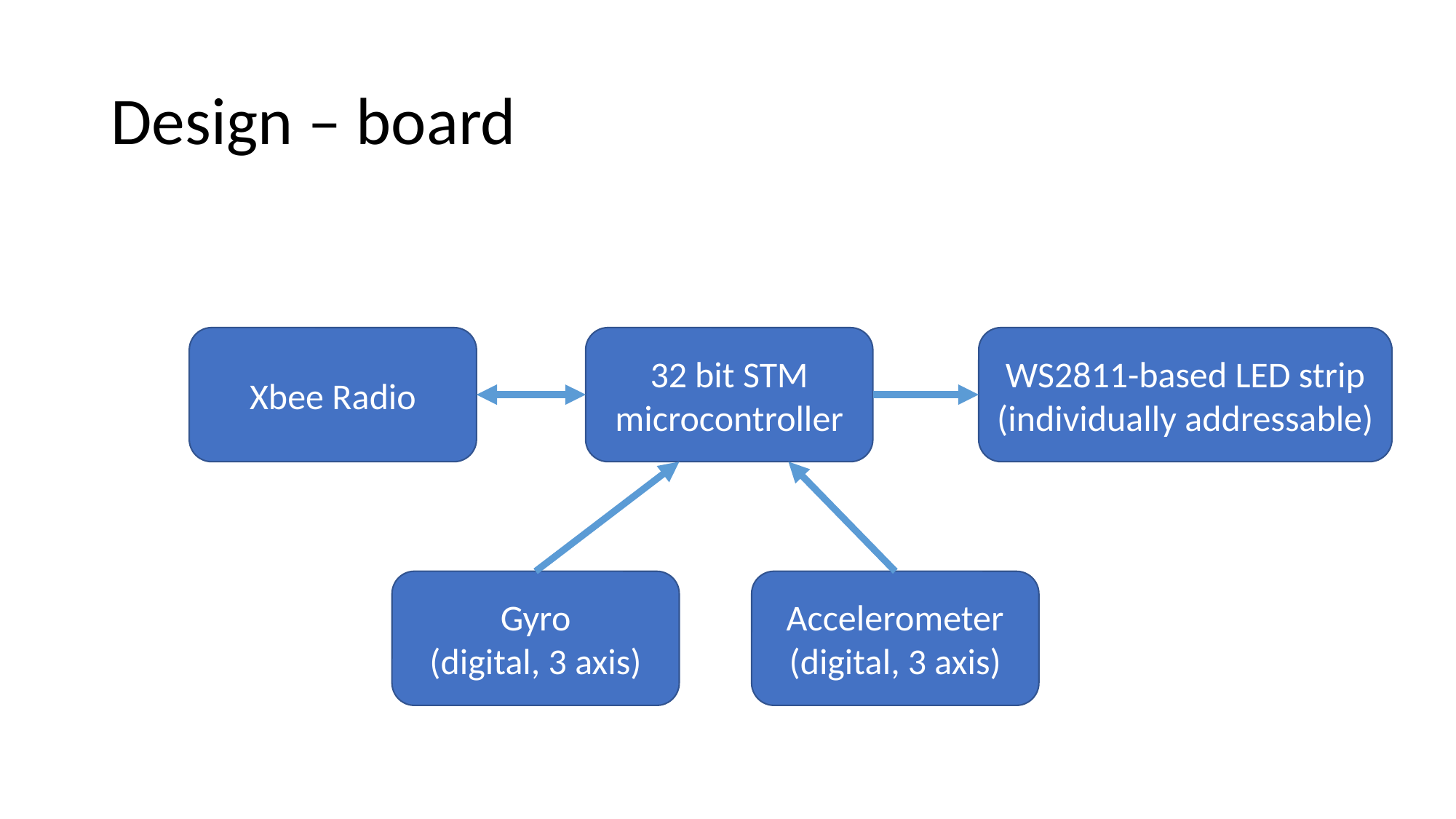

# Design – board

32 bit STM microcontroller
Xbee Radio
WS2811-based LED strip
(individually addressable)
Accelerometer
(digital, 3 axis)
Gyro
(digital, 3 axis)